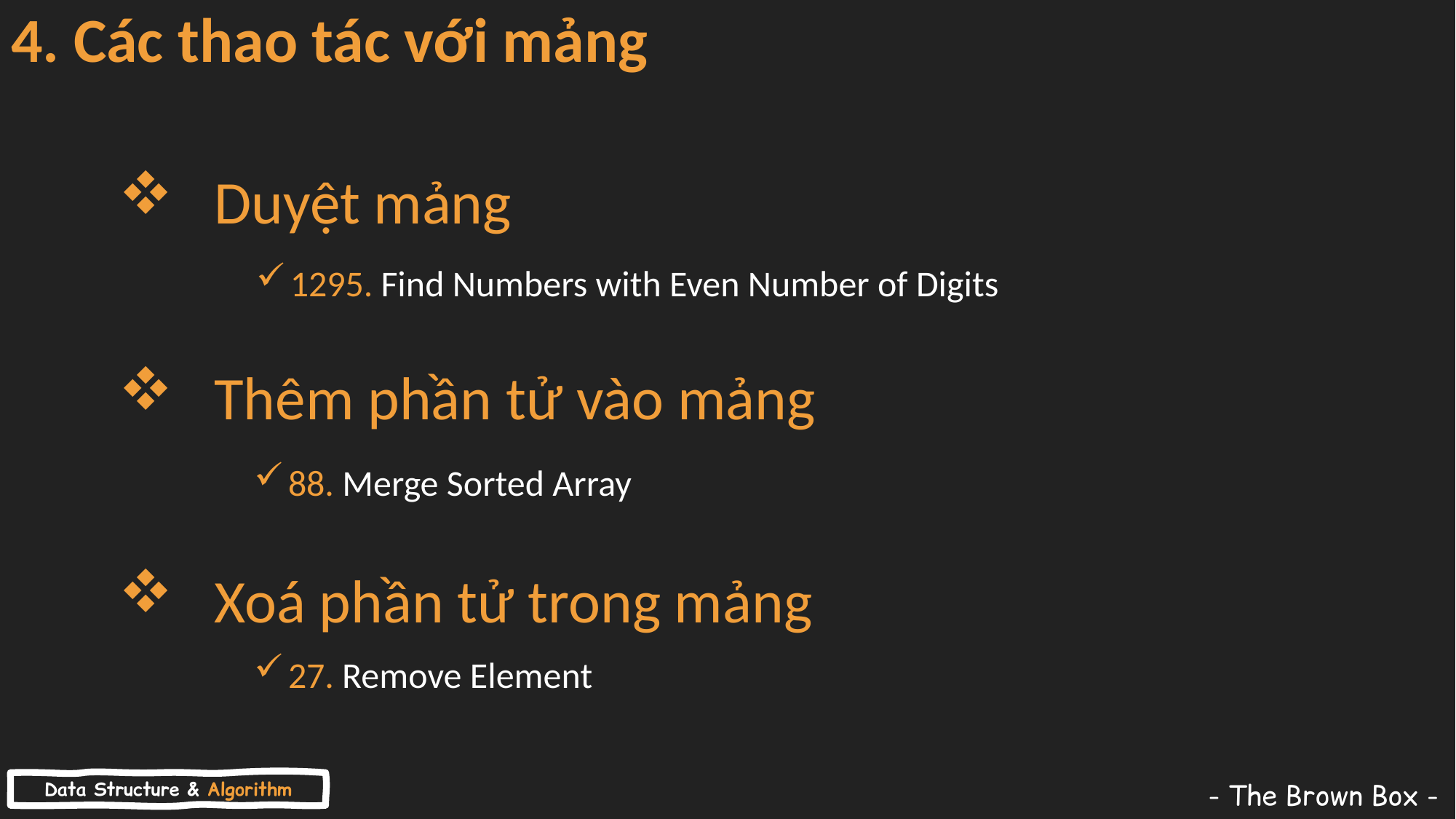

# 4. Các thao tác với mảng
  Duyệt mảng
1295. Find Numbers with Even Number of Digits
  Thêm phần tử vào mảng
88. Merge Sorted Array
  Xoá phần tử trong mảng
27. Remove Element
Data Structure & Algorithm
- The Brown Box -